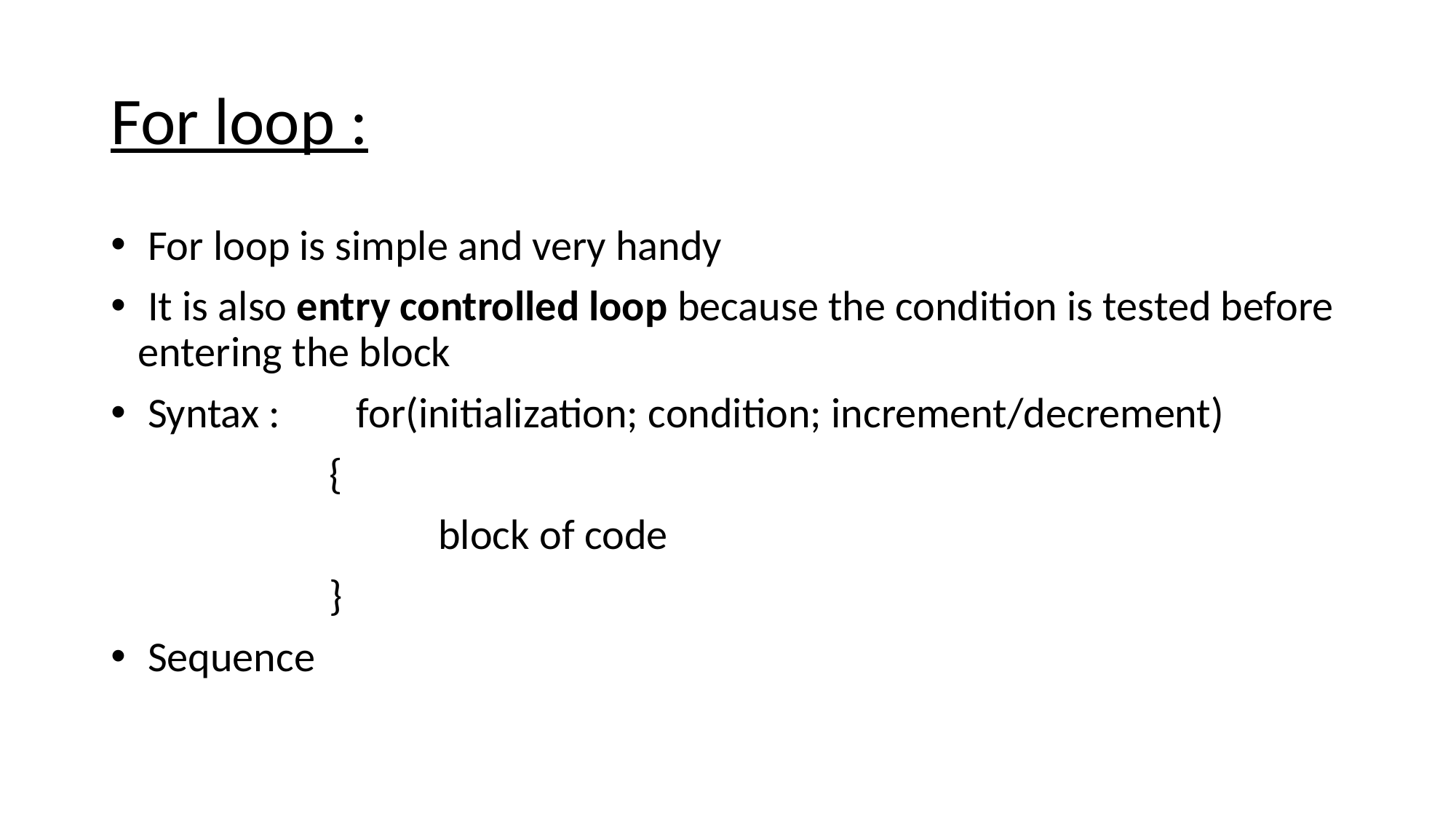

# For loop :
 For loop is simple and very handy
 It is also entry controlled loop because the condition is tested before entering the block
 Syntax :	for(initialization; condition; increment/decrement)
		{
			block of code
		}
 Sequence